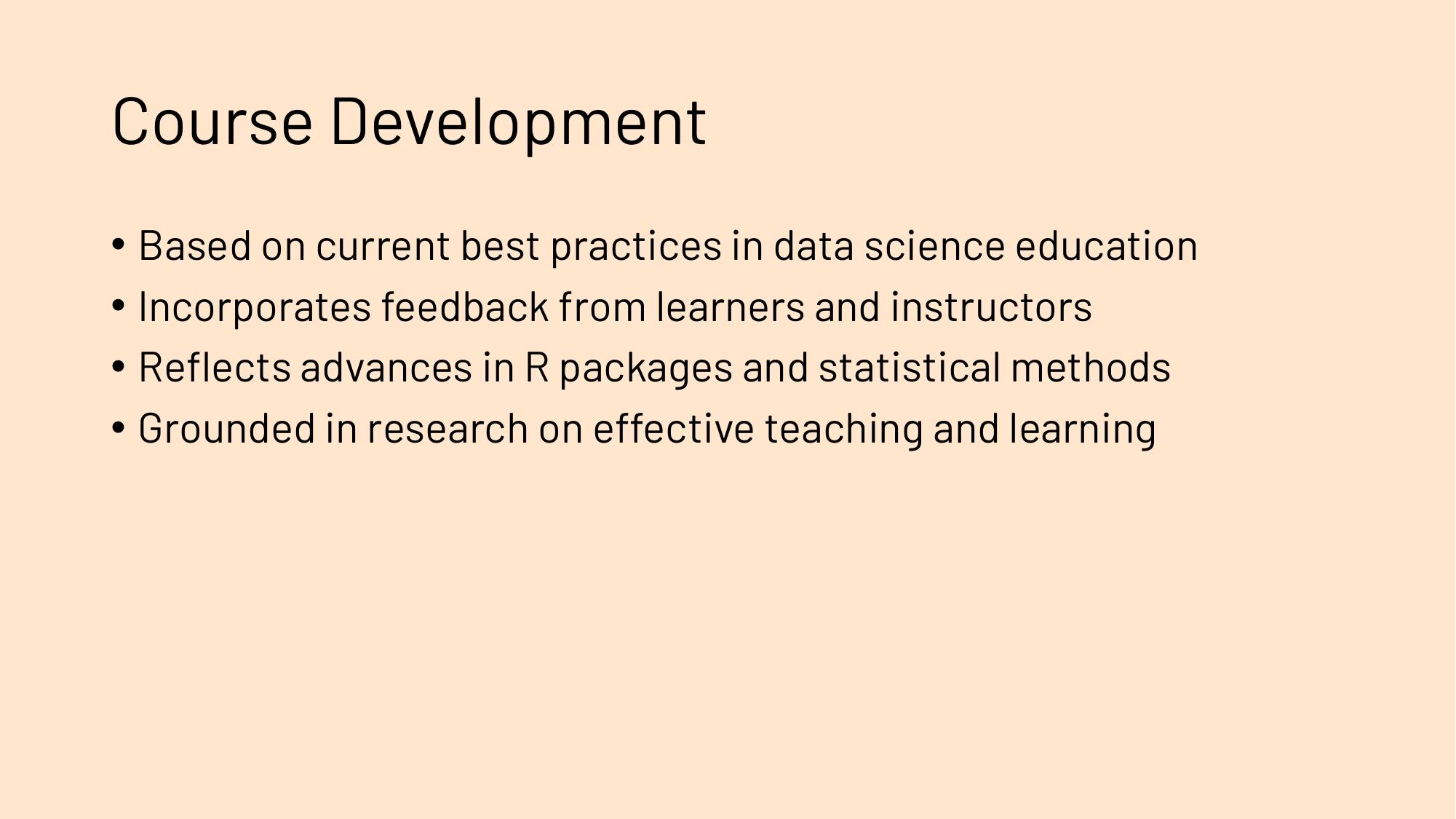

# Course Development
Based on current best practices in data science education
Incorporates feedback from learners and instructors
Reflects advances in R packages and statistical methods
Grounded in research on effective teaching and learning